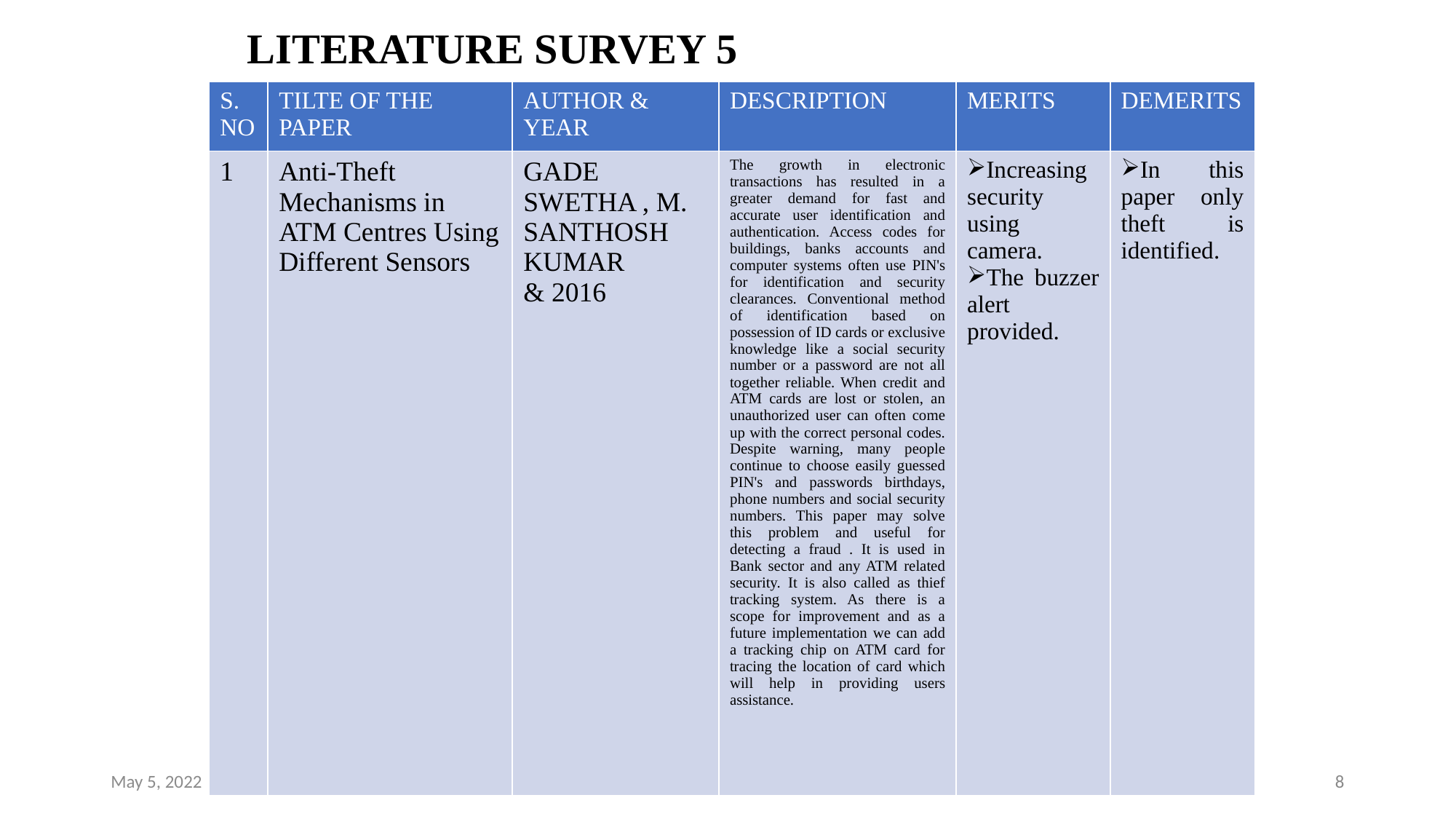

# LITERATURE SURVEY 5
| S. NO | TILTE OF THE PAPER | AUTHOR & YEAR | DESCRIPTION | MERITS | DEMERITS |
| --- | --- | --- | --- | --- | --- |
| 1 | Anti-Theft Mechanisms in ATM Centres Using Different Sensors | GADE SWETHA , M. SANTHOSH KUMAR & 2016 | The growth in electronic transactions has resulted in a greater demand for fast and accurate user identification and authentication. Access codes for buildings, banks accounts and computer systems often use PIN's for identification and security clearances. Conventional method of identification based on possession of ID cards or exclusive knowledge like a social security number or a password are not all together reliable. When credit and ATM cards are lost or stolen, an unauthorized user can often come up with the correct personal codes. Despite warning, many people continue to choose easily guessed PIN's and passwords birthdays, phone numbers and social security numbers. This paper may solve this problem and useful for detecting a fraud . It is used in Bank sector and any ATM related security. It is also called as thief tracking system. As there is a scope for improvement and as a future implementation we can add a tracking chip on ATM card for tracing the location of card which will help in providing users assistance. | Increasing security using camera. The buzzer alert provided. | In this paper only theft is identified. |
May 5, 2022
8